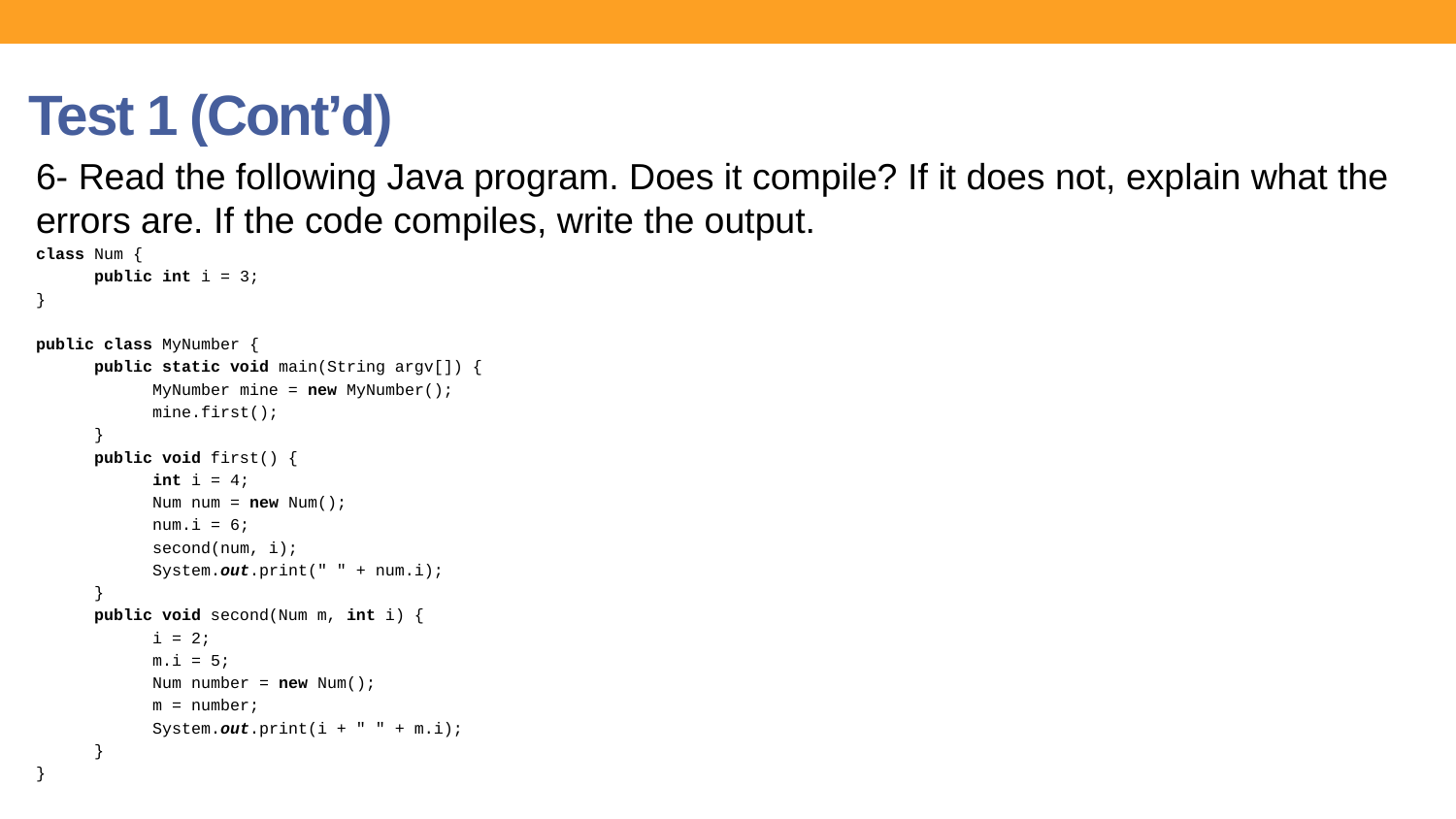

Test 1 (Cont’d)
6- Read the following Java program. Does it compile? If it does not, explain what the errors are. If the code compiles, write the output.
class Num {
      public int i = 3;
}

public class MyNumber {
      public static void main(String argv[]) {
            MyNumber mine = new MyNumber();
            mine.first();
      }
      public void first() {
            int i = 4;
            Num num = new Num();
            num.i = 6;
            second(num, i);
            System.out.print(" " + num.i);
      }
      public void second(Num m, int i) {
            i = 2;
            m.i = 5;
            Num number = new Num();
            m = number;
            System.out.print(i + " " + m.i);
      }
}